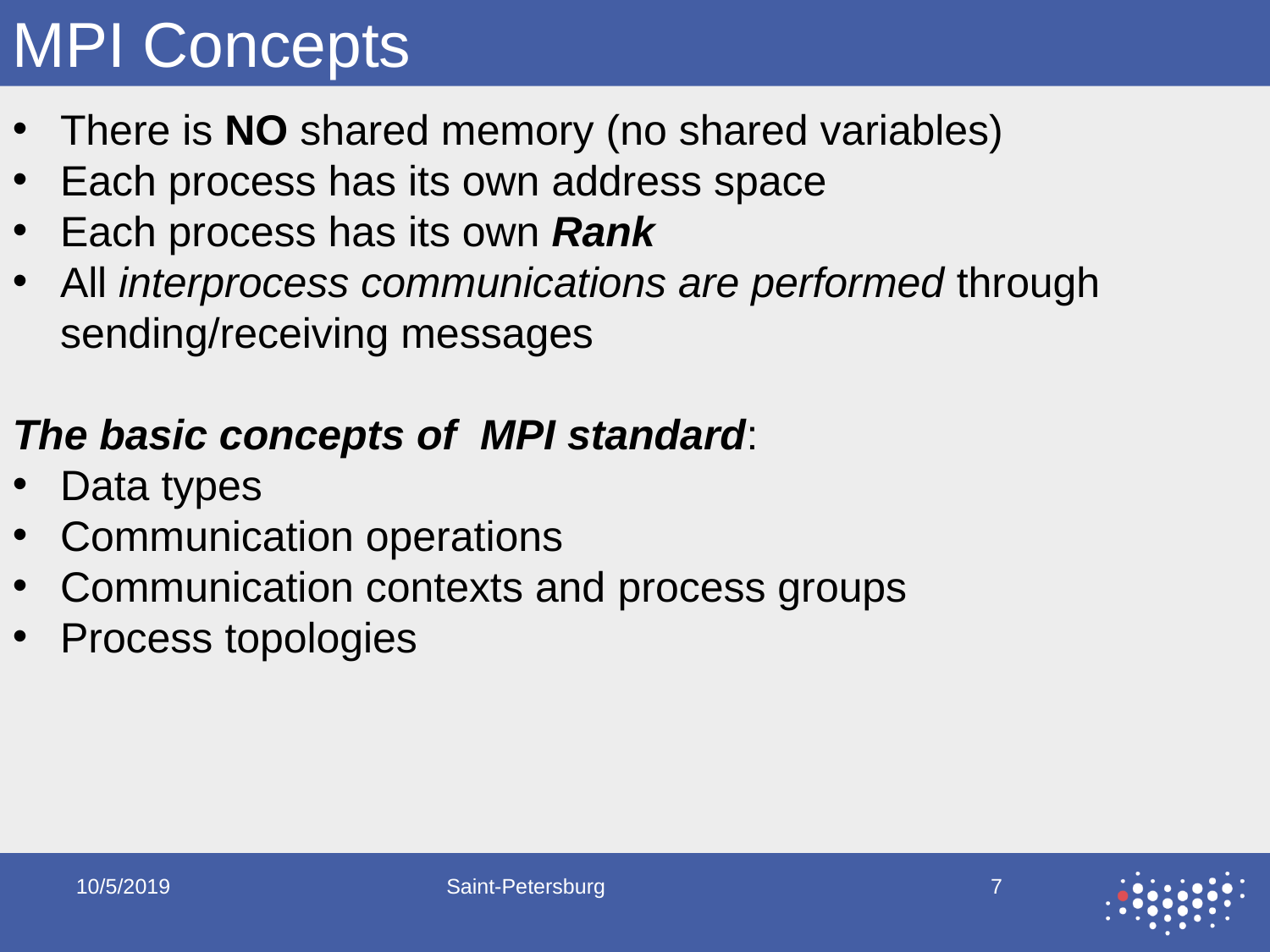

# MPI Concepts
There is NO shared memory (no shared variables)
Each process has its own address space
Each process has its own Rank
All interprocess communications are performed through sending/receiving messages

The basic concepts of  MPI standard:
Data types
Communication operations
Communication contexts and process groups
Process topologies

10/5/2019
Saint-Petersburg
7